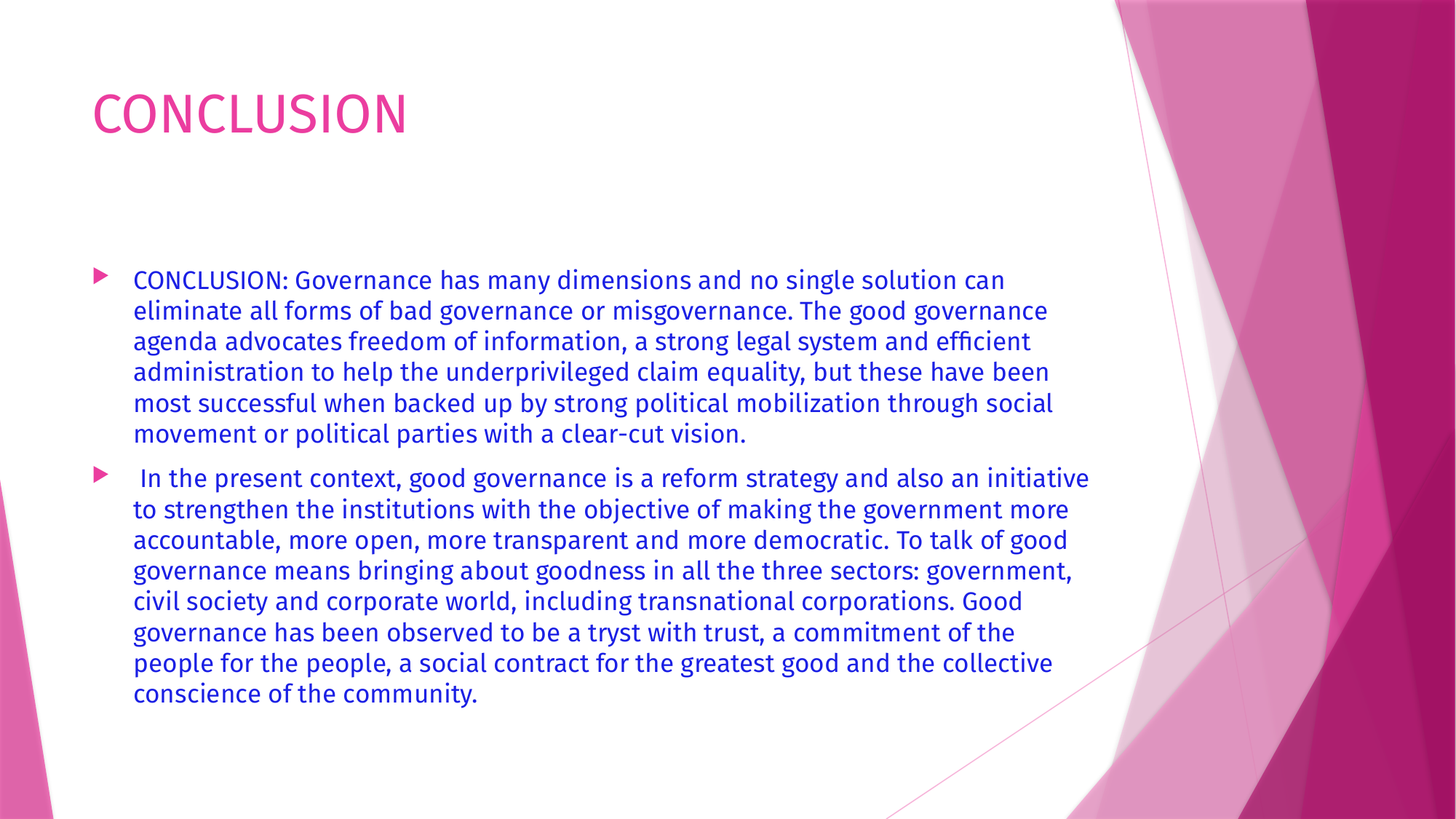

# CONCLUSION
CONCLUSION: Governance has many dimensions and no single solution can eliminate all forms of bad governance or misgovernance. The good governance agenda advocates freedom of information, a strong legal system and efficient administration to help the underprivileged claim equality, but these have been most successful when backed up by strong political mobilization through social movement or political parties with a clear-cut vision.
 In the present context, good governance is a reform strategy and also an initiative to strengthen the institutions with the objective of making the government more accountable, more open, more transparent and more democratic. To talk of good governance means bringing about goodness in all the three sectors: government, civil society and corporate world, including transnational corporations. Good governance has been observed to be a tryst with trust, a commitment of the people for the people, a social contract for the greatest good and the collective conscience of the community.